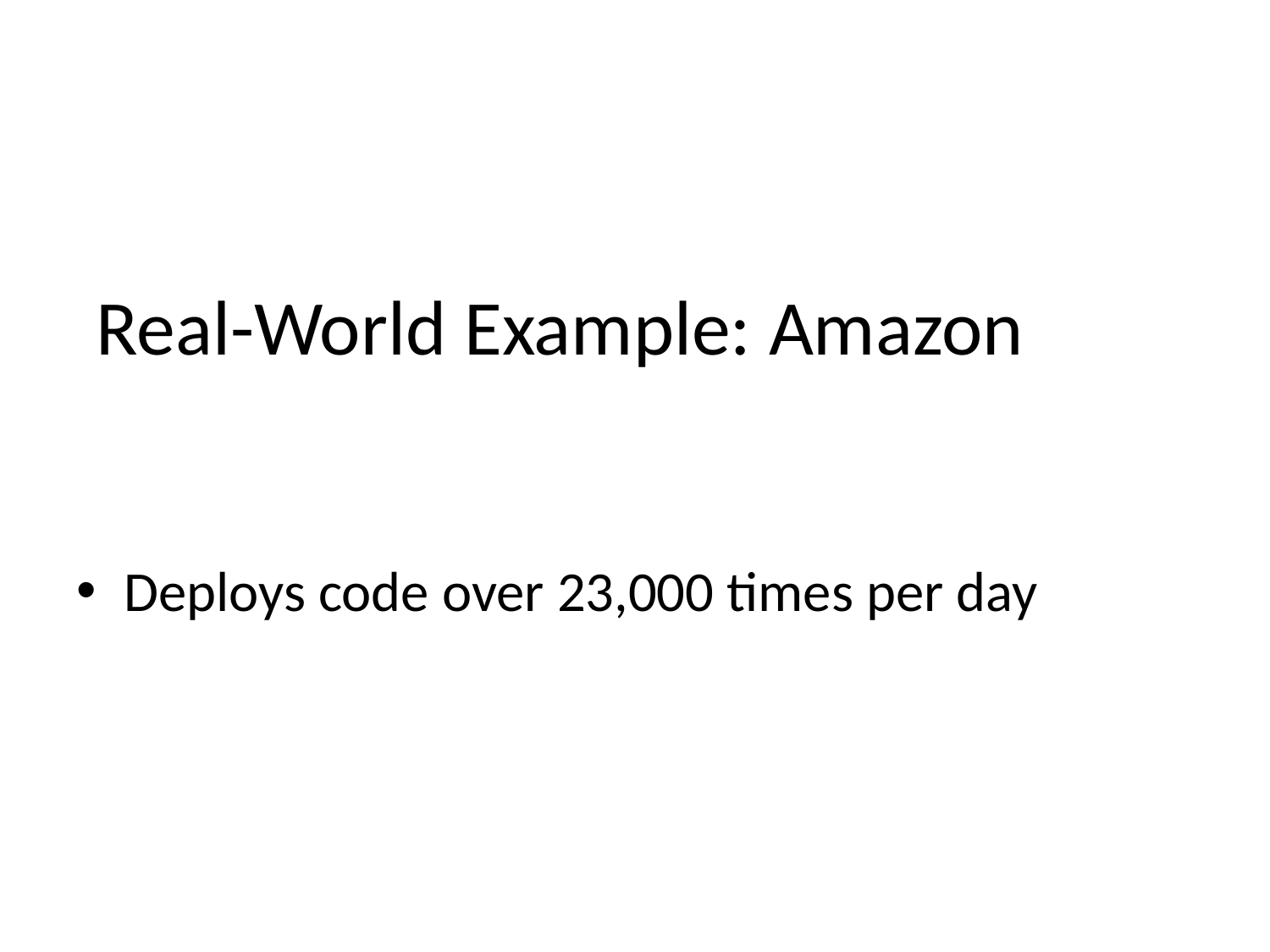

# Real-World Example: Amazon
Deploys code over 23,000 times per day